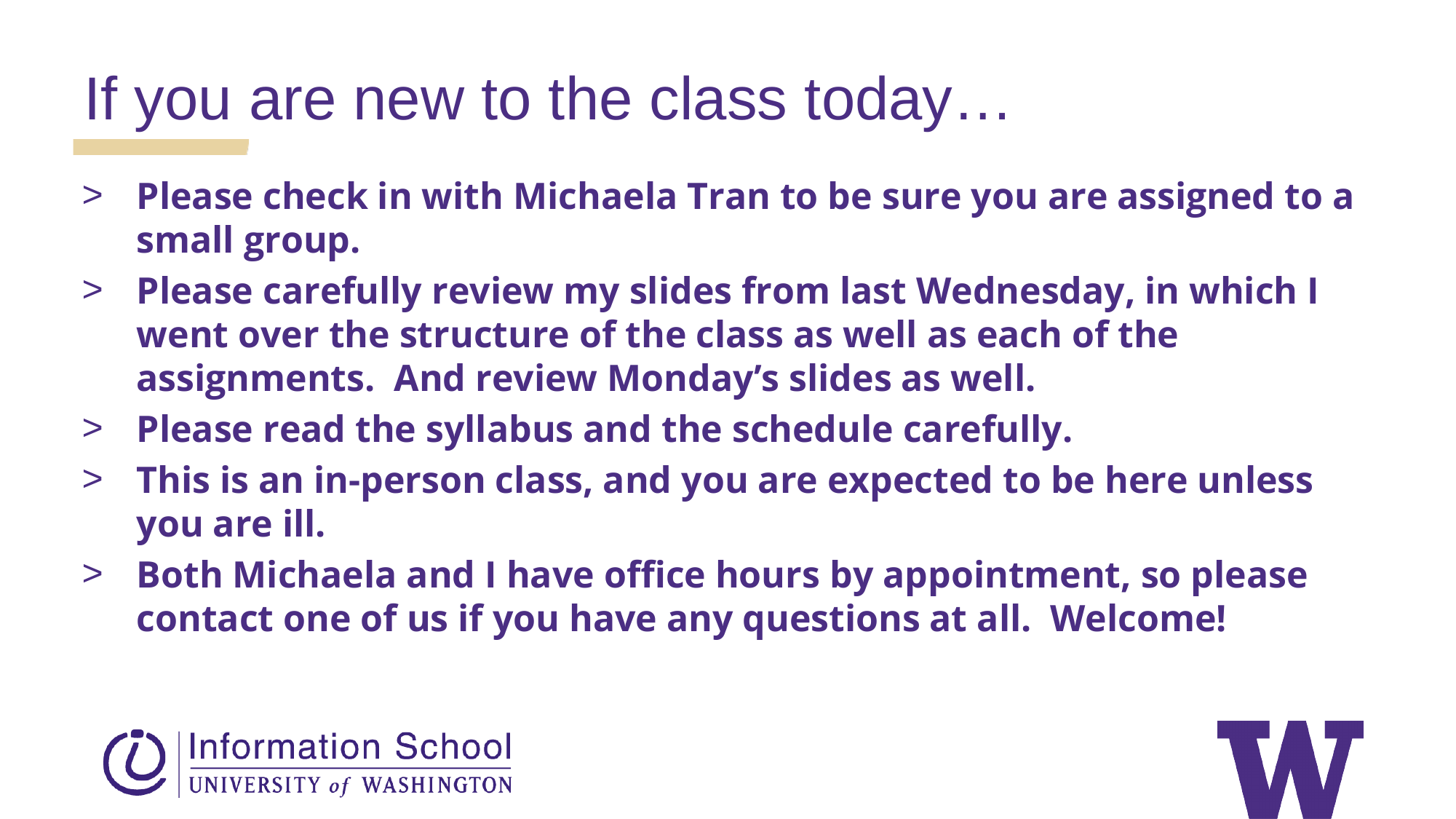

If you are new to the class today…
Please check in with Michaela Tran to be sure you are assigned to a small group.
Please carefully review my slides from last Wednesday, in which I went over the structure of the class as well as each of the assignments.  And review Monday’s slides as well.
Please read the syllabus and the schedule carefully.
This is an in-person class, and you are expected to be here unless you are ill.
Both Michaela and I have office hours by appointment, so please contact one of us if you have any questions at all.  Welcome!